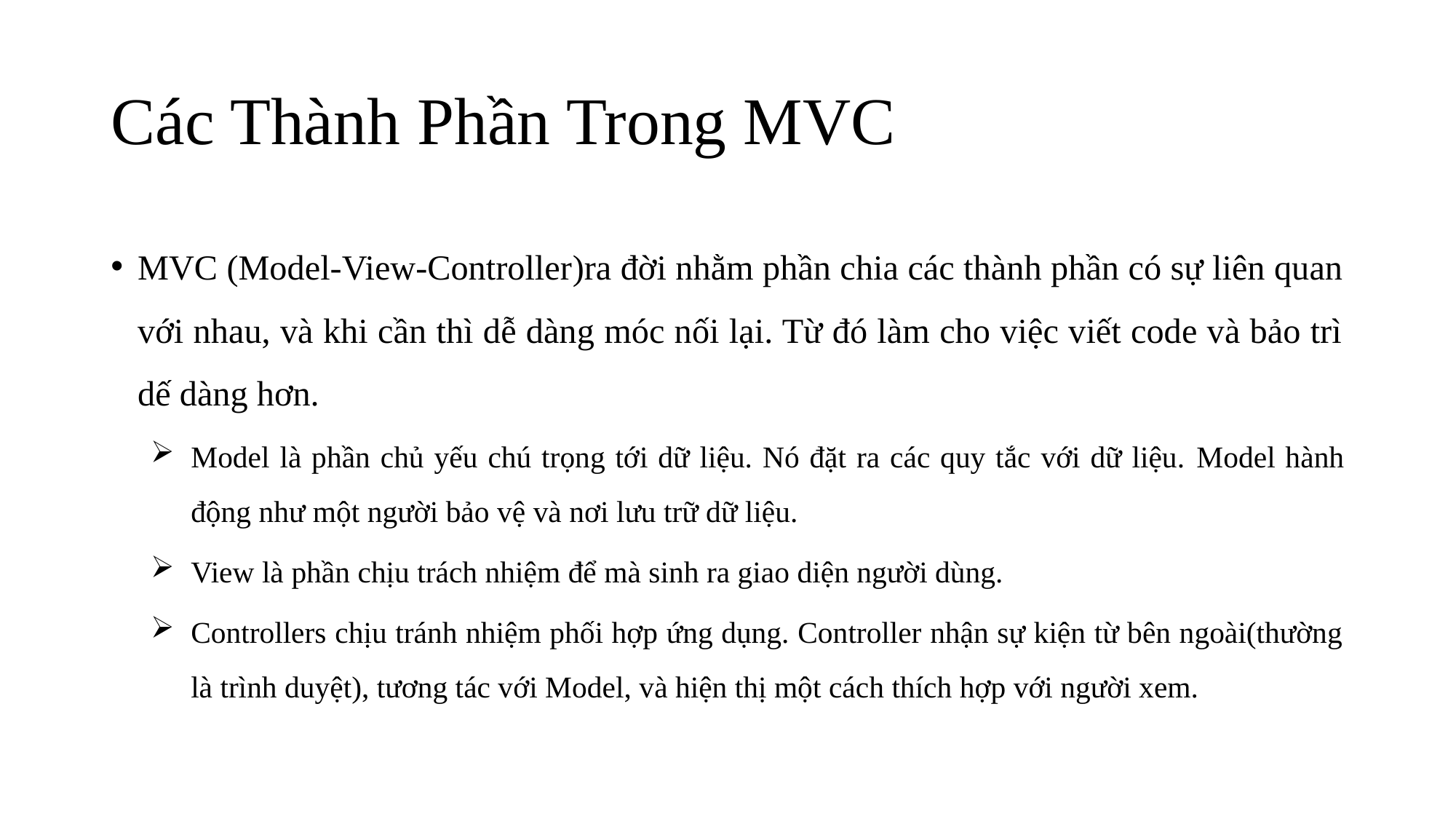

# Các Thành Phần Trong MVC
MVC (Model-View-Controller)ra đời nhằm phần chia các thành phần có sự liên quan với nhau, và khi cần thì dễ dàng móc nối lại. Từ đó làm cho việc viết code và bảo trì dế dàng hơn.
Model là phần chủ yếu chú trọng tới dữ liệu. Nó đặt ra các quy tắc với dữ liệu. Model hành động như một người bảo vệ và nơi lưu trữ dữ liệu.
View là phần chịu trách nhiệm để mà sinh ra giao diện người dùng.
Controllers chịu tránh nhiệm phối hợp ứng dụng. Controller nhận sự kiện từ bên ngoài(thường là trình duyệt), tương tác với Model, và hiện thị một cách thích hợp với người xem.